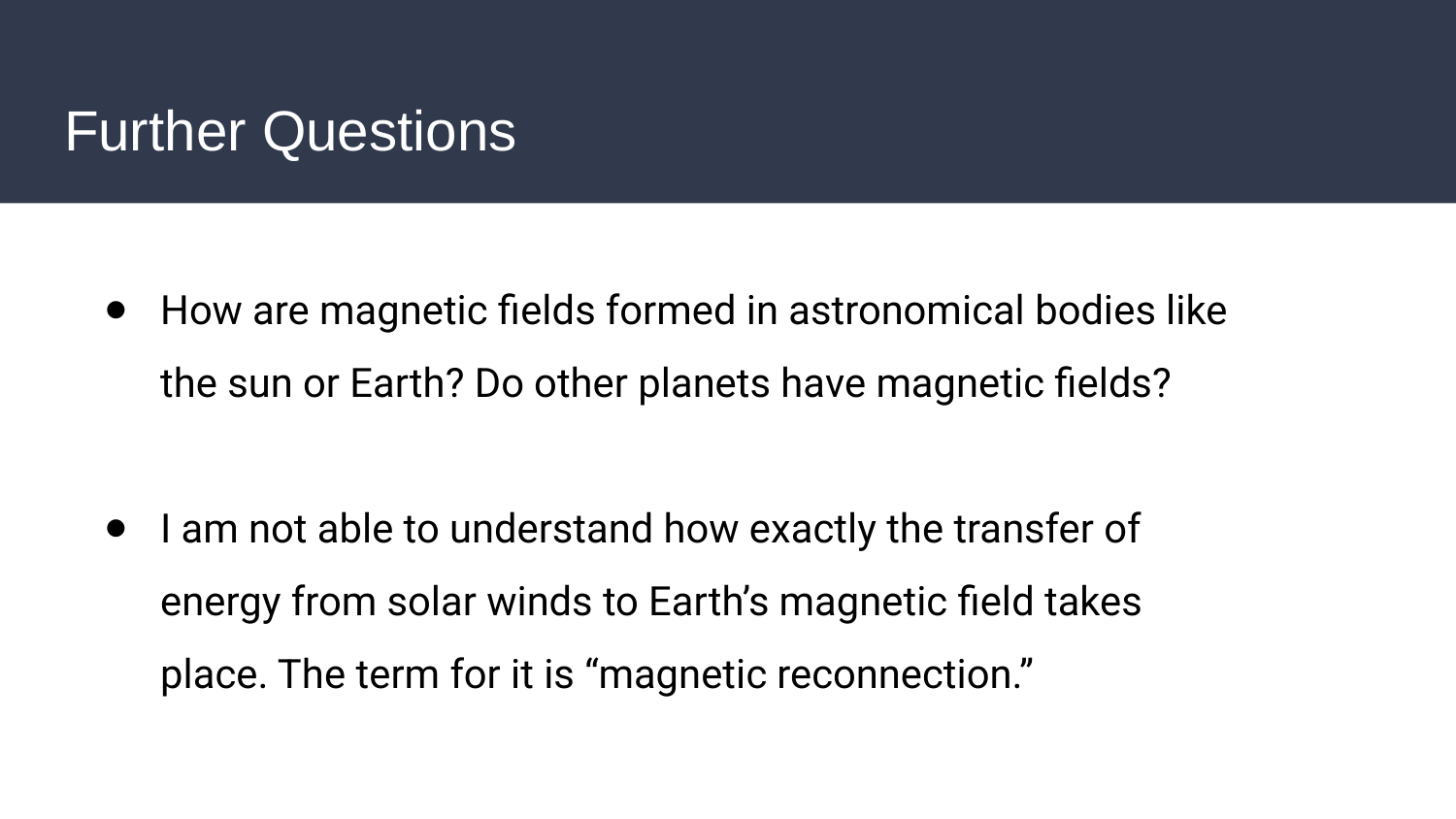

# Further Questions
How are magnetic fields formed in astronomical bodies like the sun or Earth? Do other planets have magnetic fields?

I am not able to understand how exactly the transfer of energy from solar winds to Earth’s magnetic field takes place. The term for it is “magnetic reconnection.”